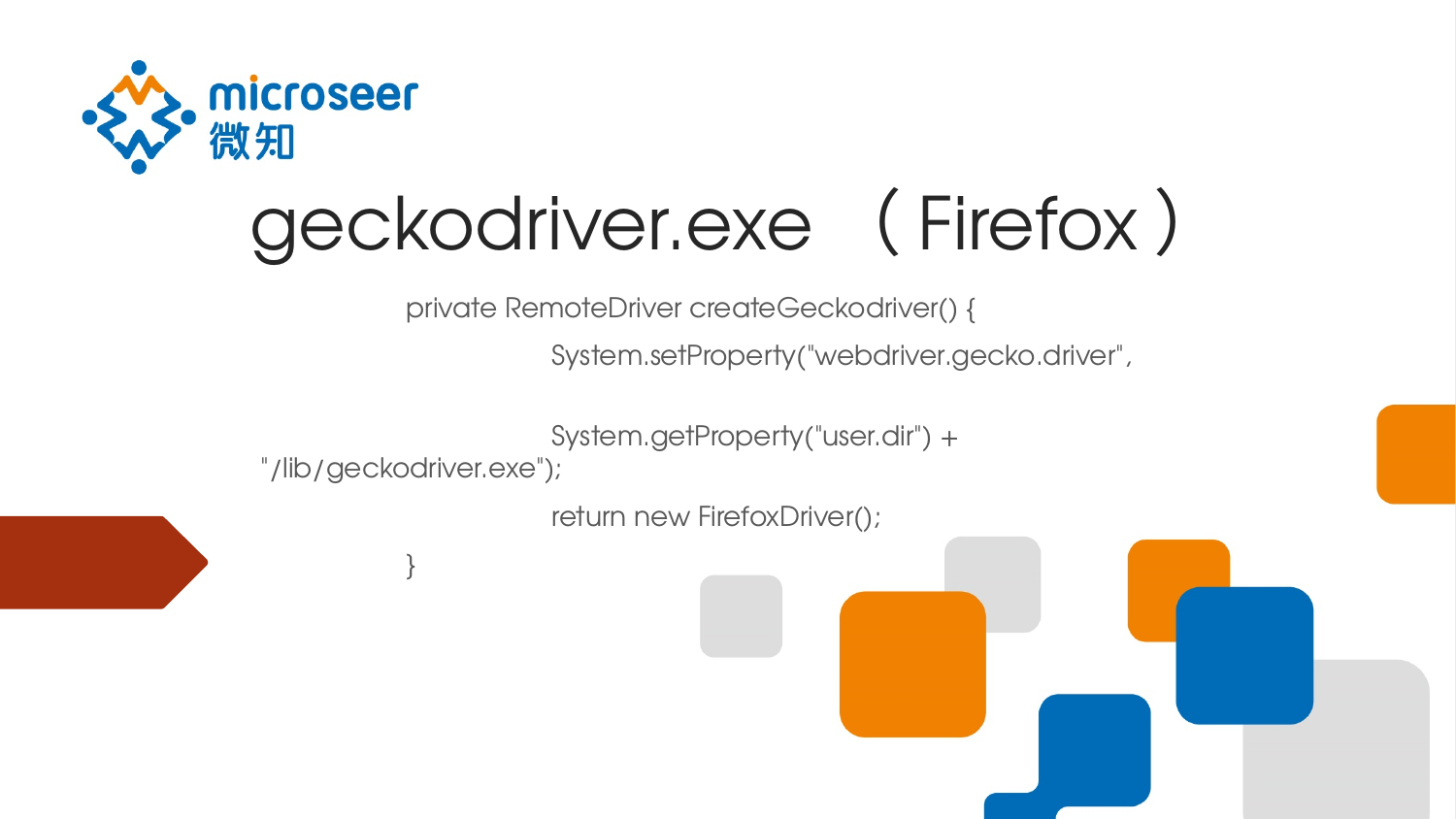

# geckodriver.exe（Firefox）
	private RemoteDriver createGeckodriver() {
		System.setProperty("webdriver.gecko.driver",
		System.getProperty("user.dir") + "/lib/geckodriver.exe");
		return new FirefoxDriver();
	}